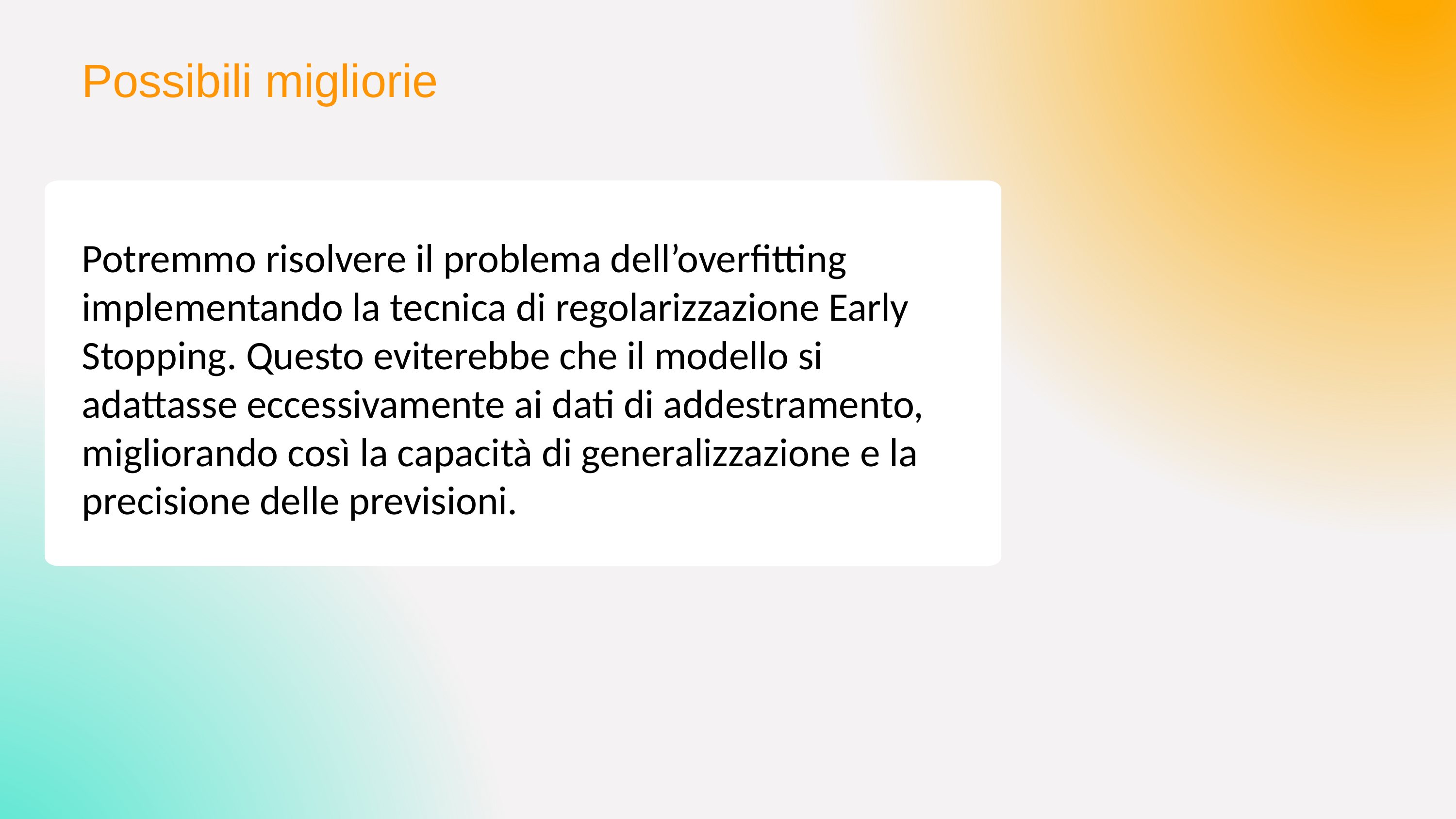

Possibili migliorie

Potremmo risolvere il problema dell’overfitting implementando la tecnica di regolarizzazione Early Stopping. Questo eviterebbe che il modello si adattasse eccessivamente ai dati di addestramento, migliorando così la capacità di generalizzazione e la precisione delle previsioni.